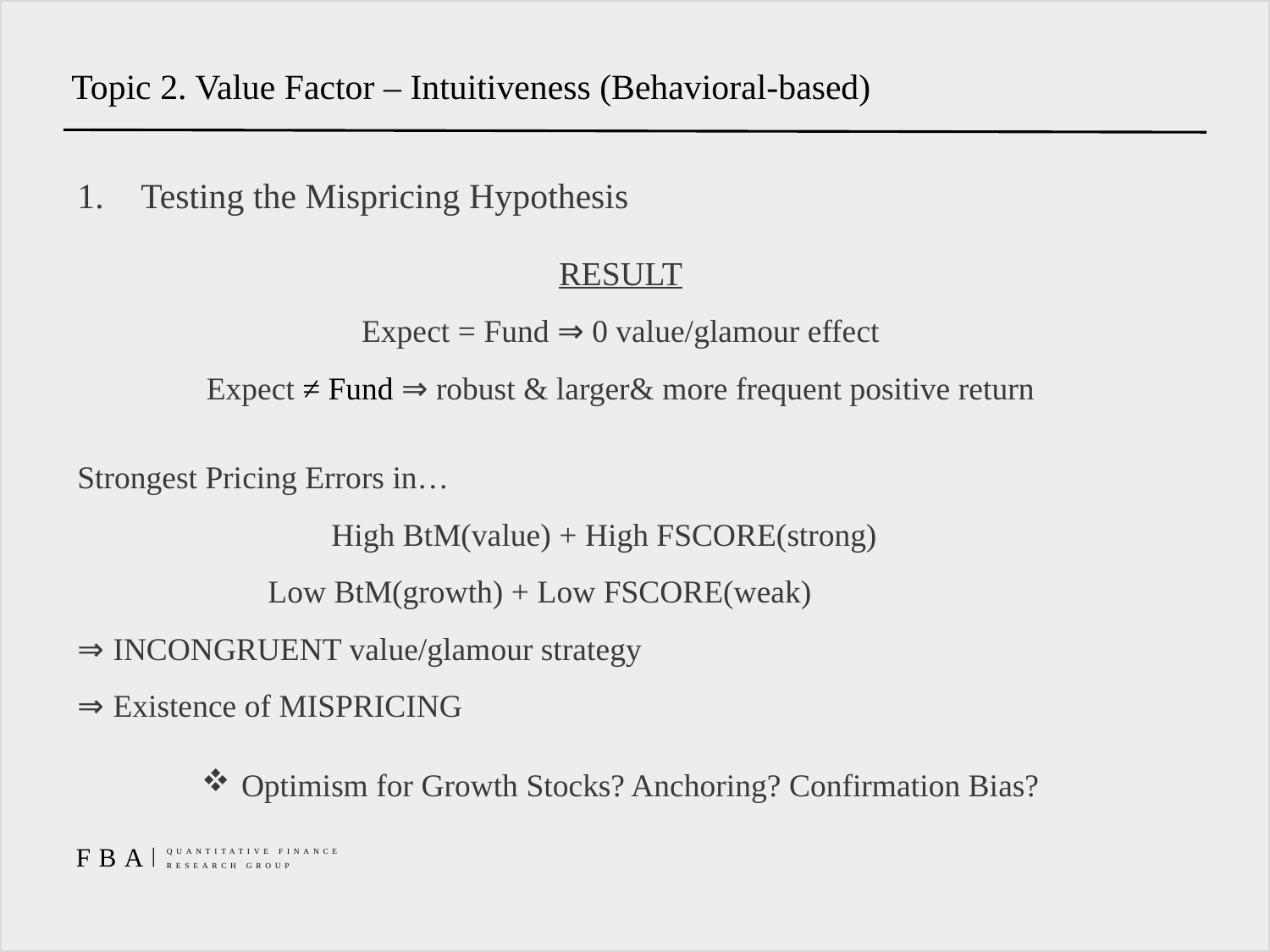

# Topic 2. Value Factor – Intuitiveness (Behavioral-based)
Testing the Mispricing Hypothesis

RESULT
Expect = Fund ⇒ 0 value/glamour effect
Expect ≠ Fund ⇒ robust & larger& more frequent positive return

Strongest Pricing Errors in…
		High BtM(value) + High FSCORE(strong)
	Low BtM(growth) + Low FSCORE(weak)
⇒ INCONGRUENT value/glamour strategy
⇒ Existence of MISPRICING

Optimism for Growth Stocks? Anchoring? Confirmation Bias?